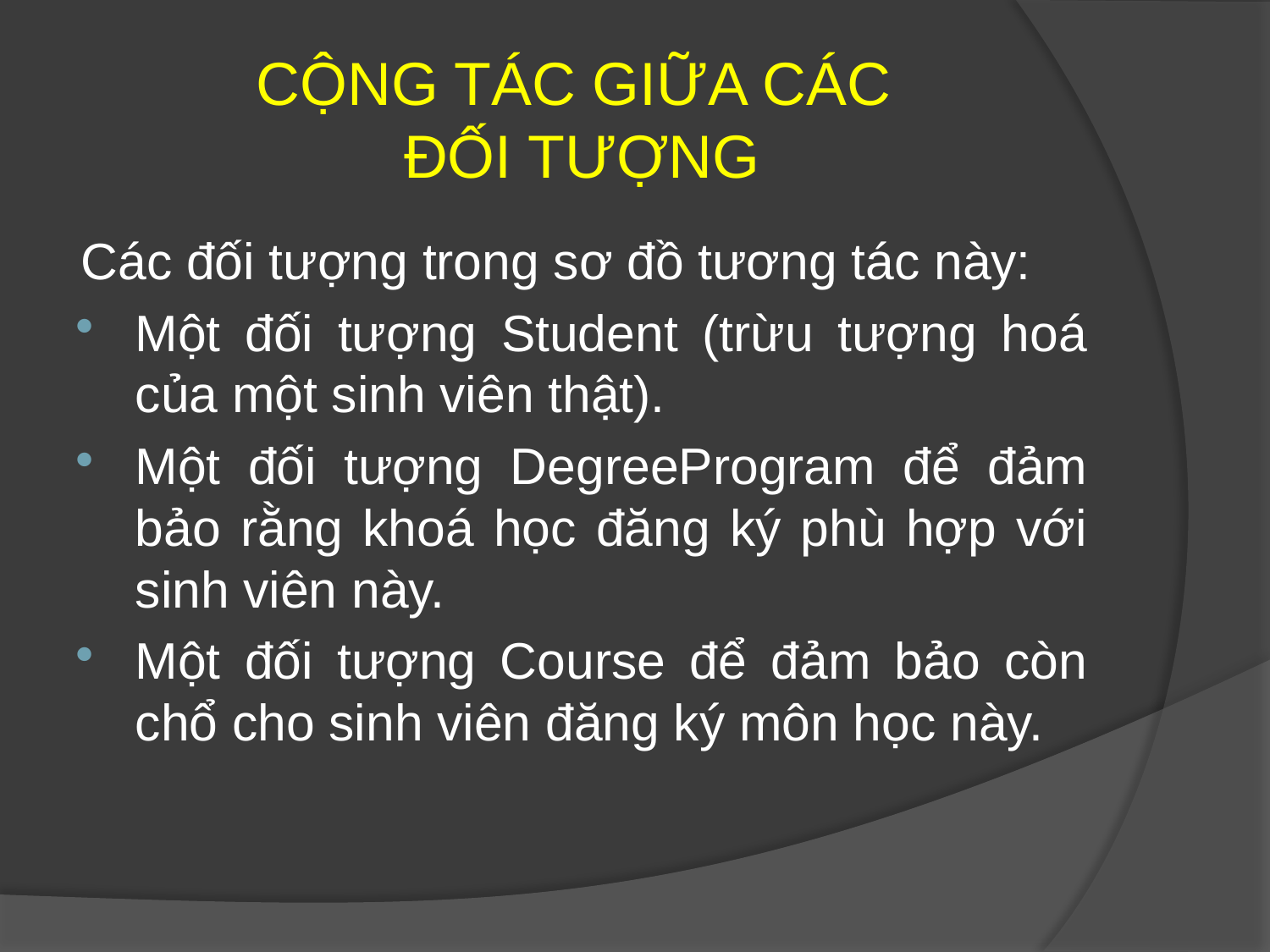

# CỘNG TÁC GIỮA CÁC ĐỐI TƯỢNG
Các đối tượng trong sơ đồ tương tác này:
Một đối tượng Student (trừu tượng hoá của một sinh viên thật).
Một đối tượng DegreeProgram để đảm bảo rằng khoá học đăng ký phù hợp với sinh viên này.
Một đối tượng Course để đảm bảo còn chổ cho sinh viên đăng ký môn học này.